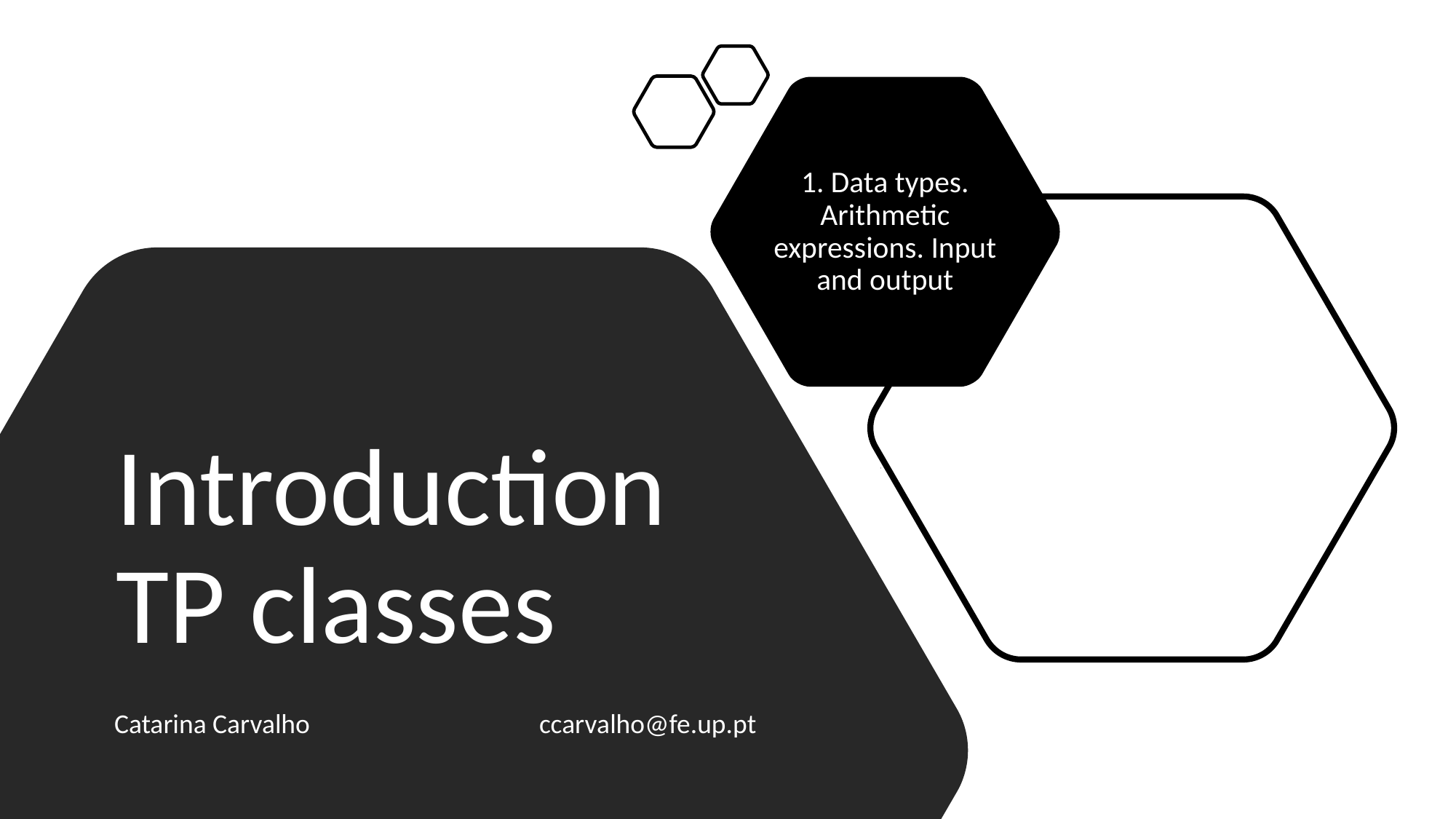

1. Data types. Arithmetic expressions. Input and output

# Introduction TP classes
Catarina Carvalho
ccarvalho@fe.up.pt